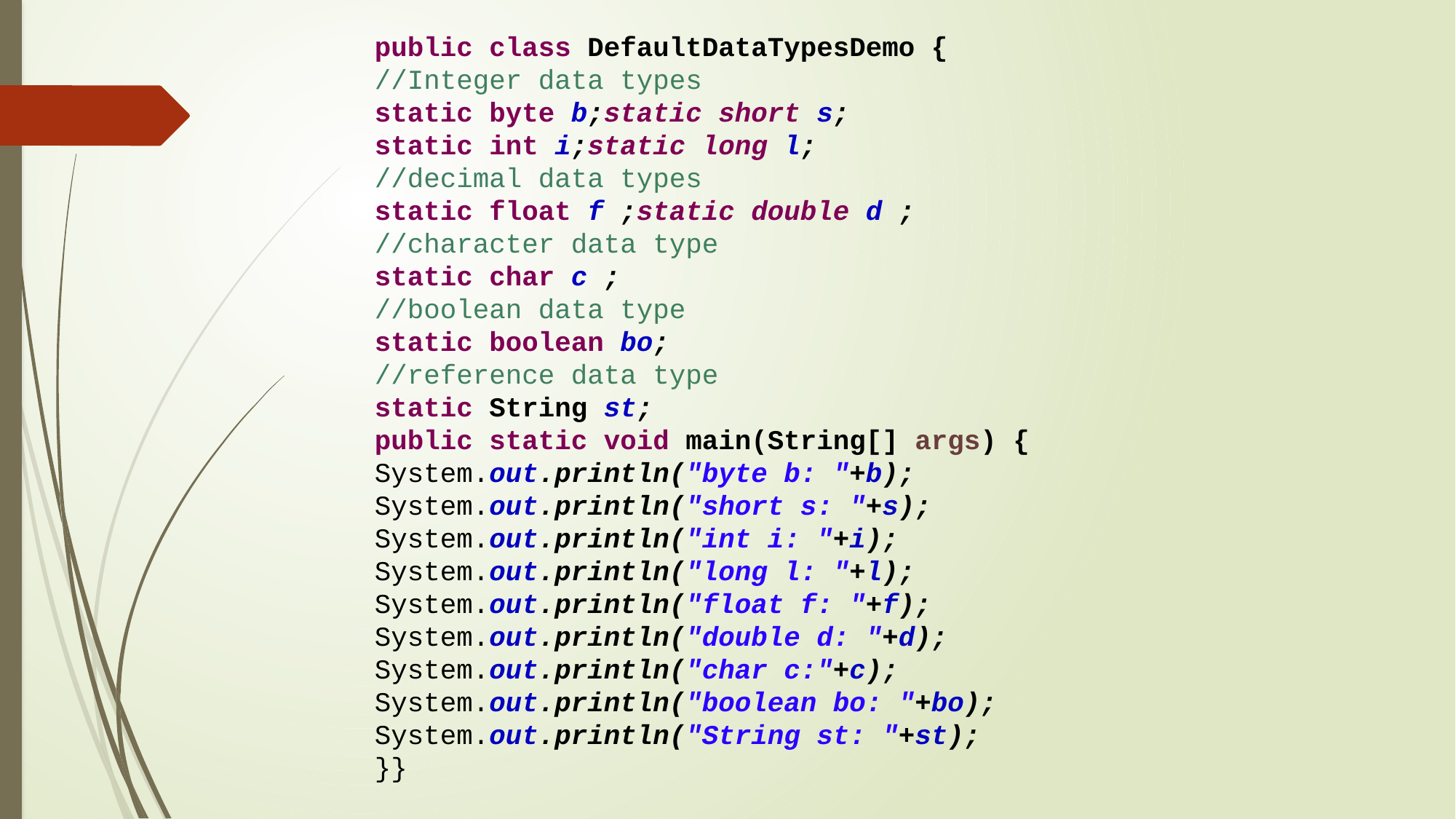

public class DefaultDataTypesDemo {
//Integer data types
static byte b;static short s;
static int i;static long l;
//decimal data types
static float f ;static double d ;
//character data type
static char c ;
//boolean data type
static boolean bo;
//reference data type
static String st;
public static void main(String[] args) {
System.out.println("byte b: "+b);
System.out.println("short s: "+s);
System.out.println("int i: "+i);
System.out.println("long l: "+l);
System.out.println("float f: "+f);
System.out.println("double d: "+d);
System.out.println("char c:"+c);
System.out.println("boolean bo: "+bo);
System.out.println("String st: "+st);
}}